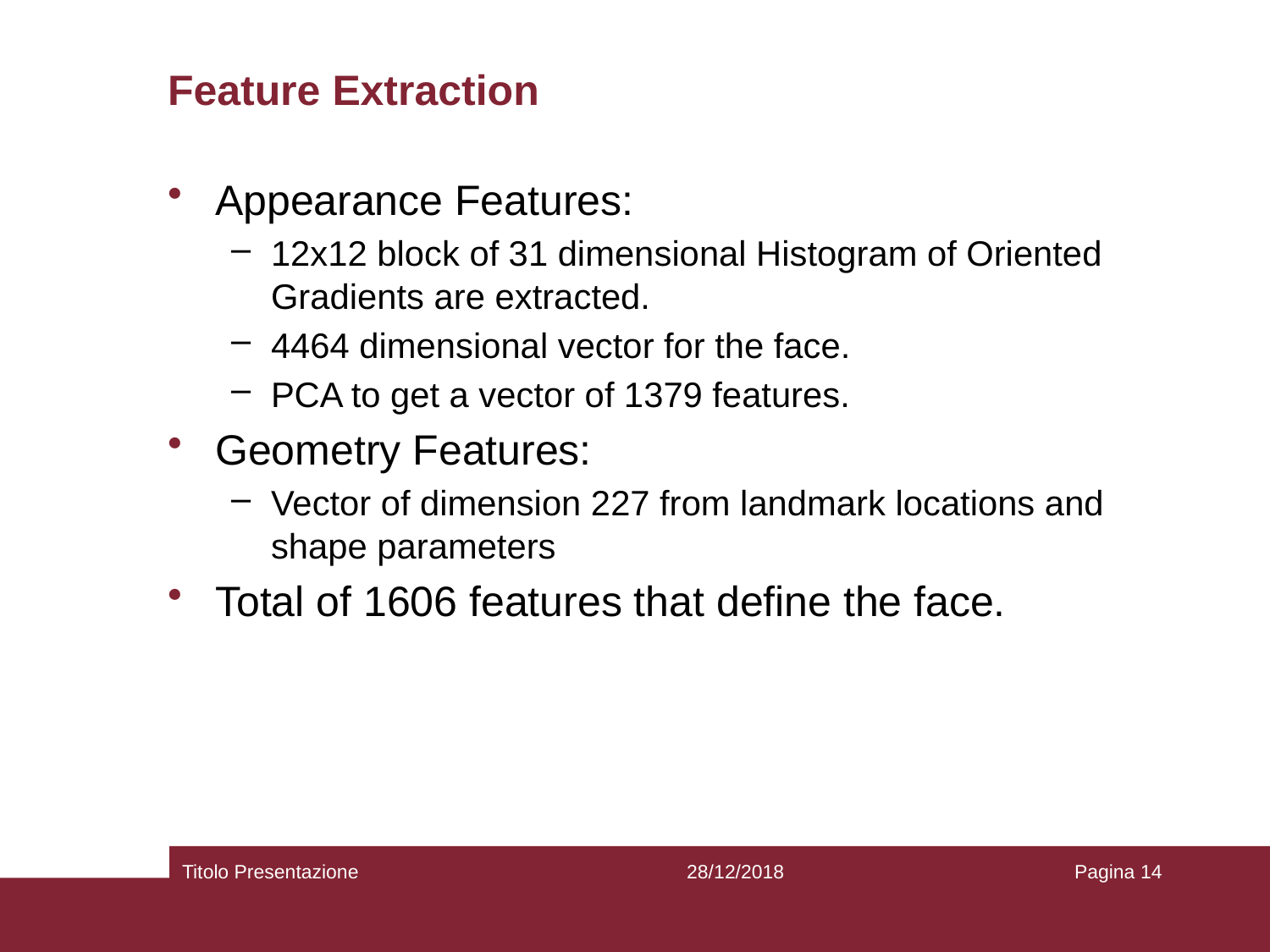

# Feature Extraction
Appearance Features:
12x12 block of 31 dimensional Histogram of Oriented Gradients are extracted.
4464 dimensional vector for the face.
PCA to get a vector of 1379 features.
Geometry Features:
Vector of dimension 227 from landmark locations and shape parameters
Total of ﻿1606 features that define the face.
Titolo Presentazione
28/12/2018
Pagina 14